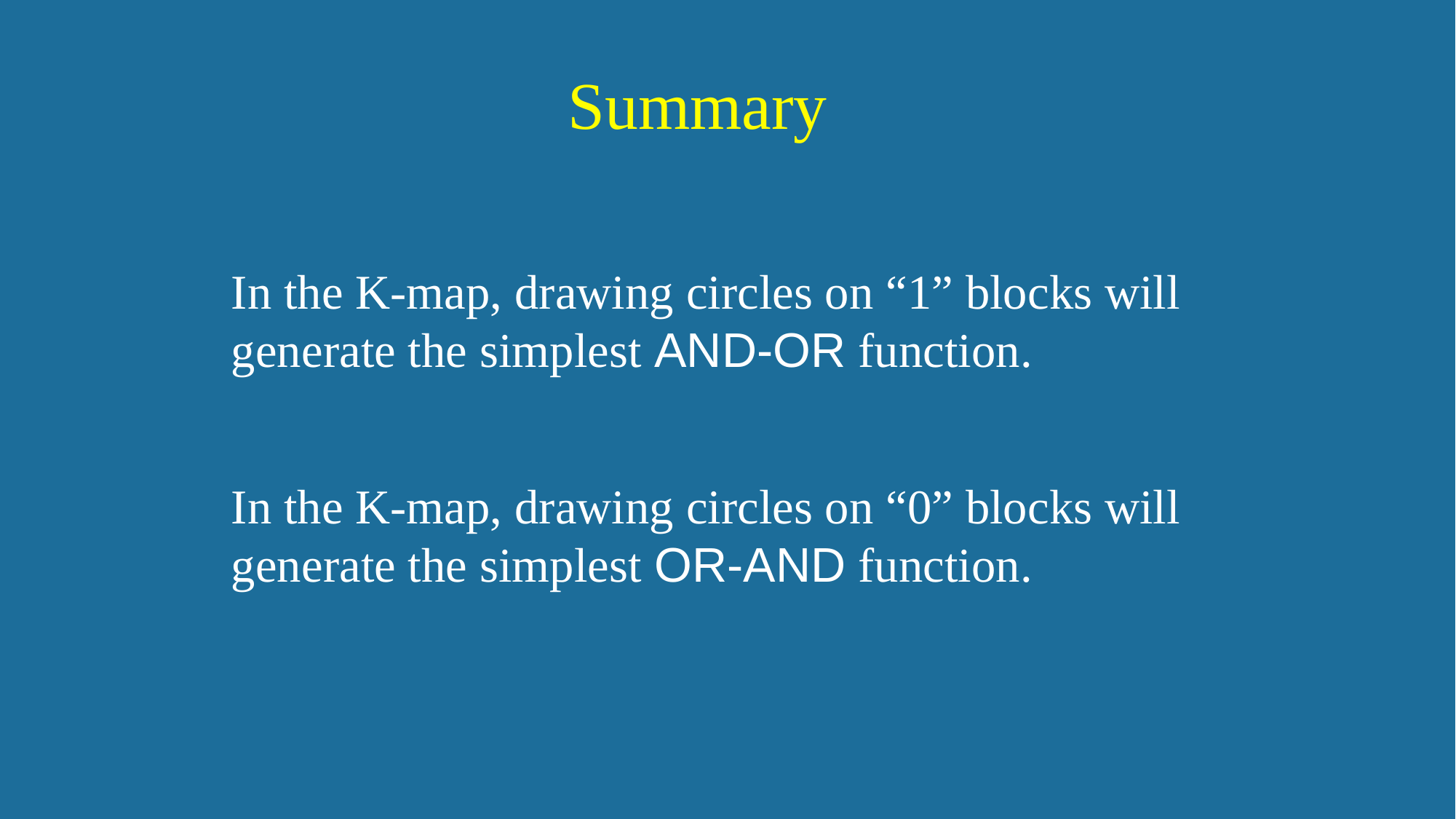

Summary
In the K-map, drawing circles on “1” blocks will generate the simplest AND-OR function.
In the K-map, drawing circles on “0” blocks will generate the simplest OR-AND function.